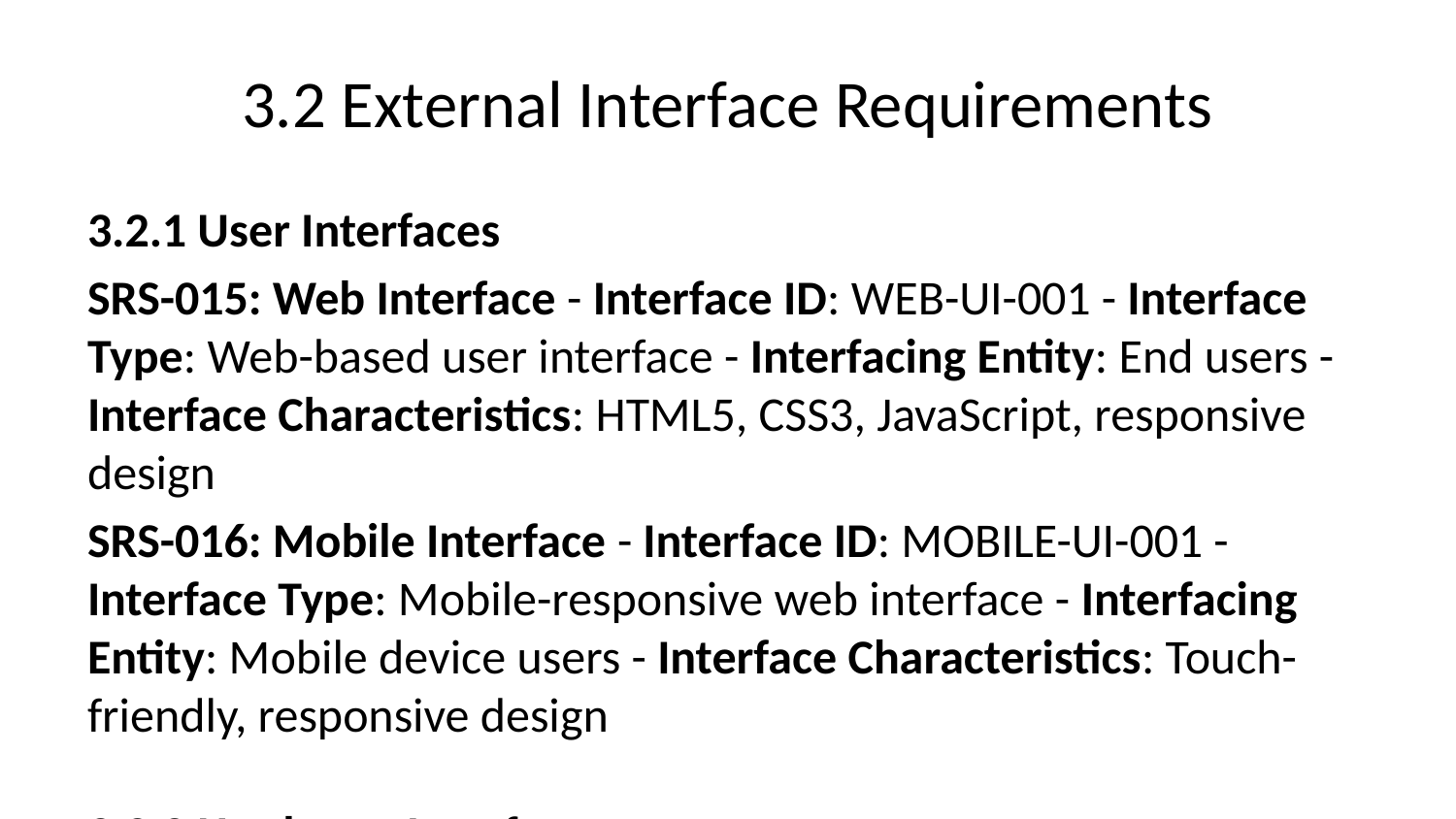

# 3.2 External Interface Requirements
3.2.1 User Interfaces
SRS-015: Web Interface - Interface ID: WEB-UI-001 - Interface Type: Web-based user interface - Interfacing Entity: End users - Interface Characteristics: HTML5, CSS3, JavaScript, responsive design
SRS-016: Mobile Interface - Interface ID: MOBILE-UI-001 - Interface Type: Mobile-responsive web interface - Interfacing Entity: Mobile device users - Interface Characteristics: Touch-friendly, responsive design
3.2.2 Hardware Interfaces
SRS-017: Server Hardware - Interface ID: HW-SERVER-001 - Interface Type: Server hardware interface - Interfacing Entity: Server hardware - Interface Characteristics: Standard server hardware interfaces
3.2.3 Software Interfaces
SRS-018: Database Interface - Interface ID: DB-INT-001 - Interface Type: Database connection interface - Interfacing Entity: Database management system - Interface Characteristics: SQL, connection pooling, transaction management
SRS-019: API Interface - Interface ID: API-INT-001 - Interface Type: RESTful API interface - Interfacing Entity: External systems - Interface Characteristics: JSON format, HTTP/HTTPS, authentication